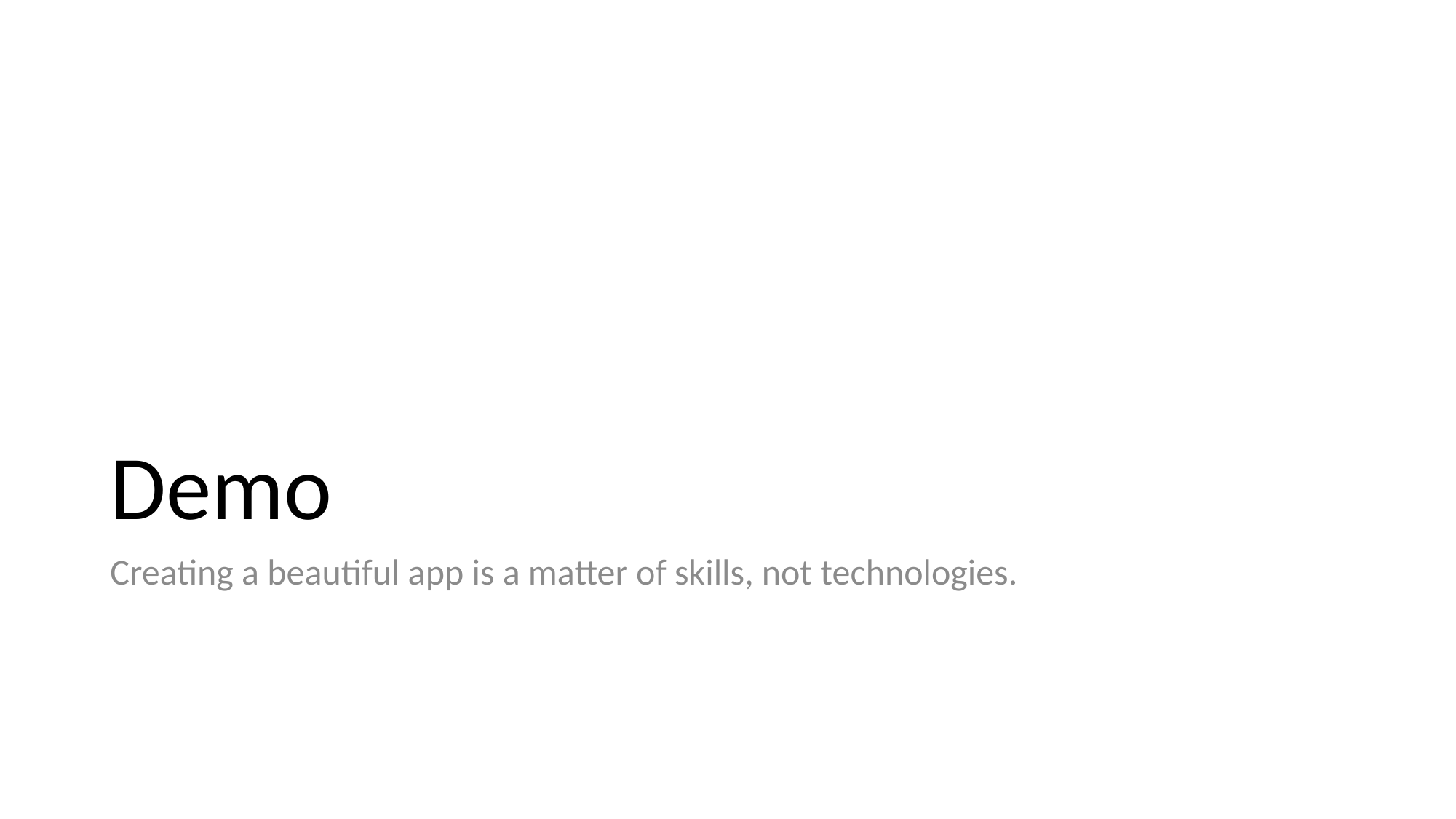

# Demo
Creating a beautiful app is a matter of skills, not technologies.